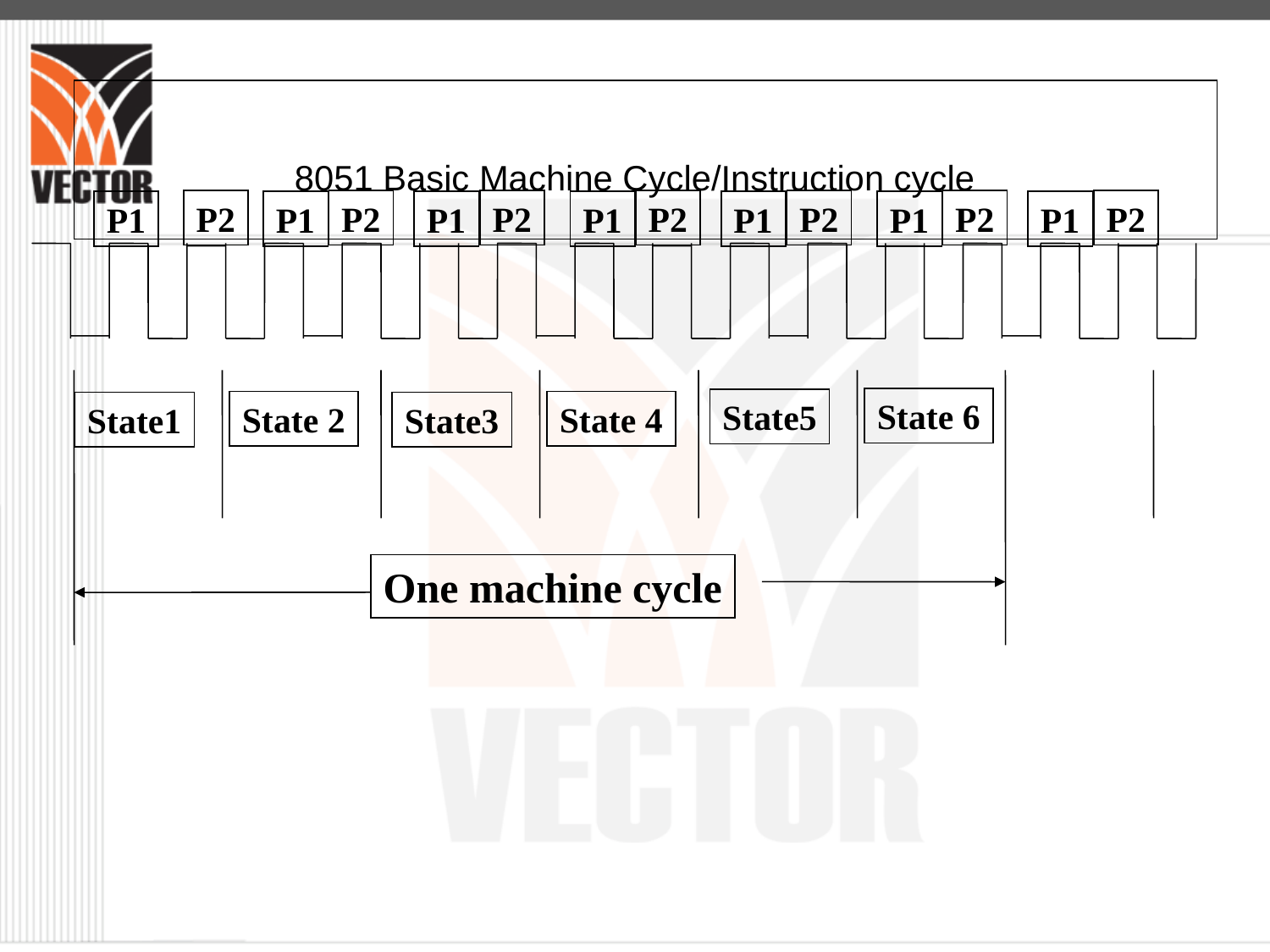

8051 Basic Machine Cycle/Instruction cycle
P2
P2
P2
P2
P2
P2
P2
P1
P1
P1
P1
P1
P1
P1

State 6
State5
State 2
State 4
State1
State3
One machine cycle